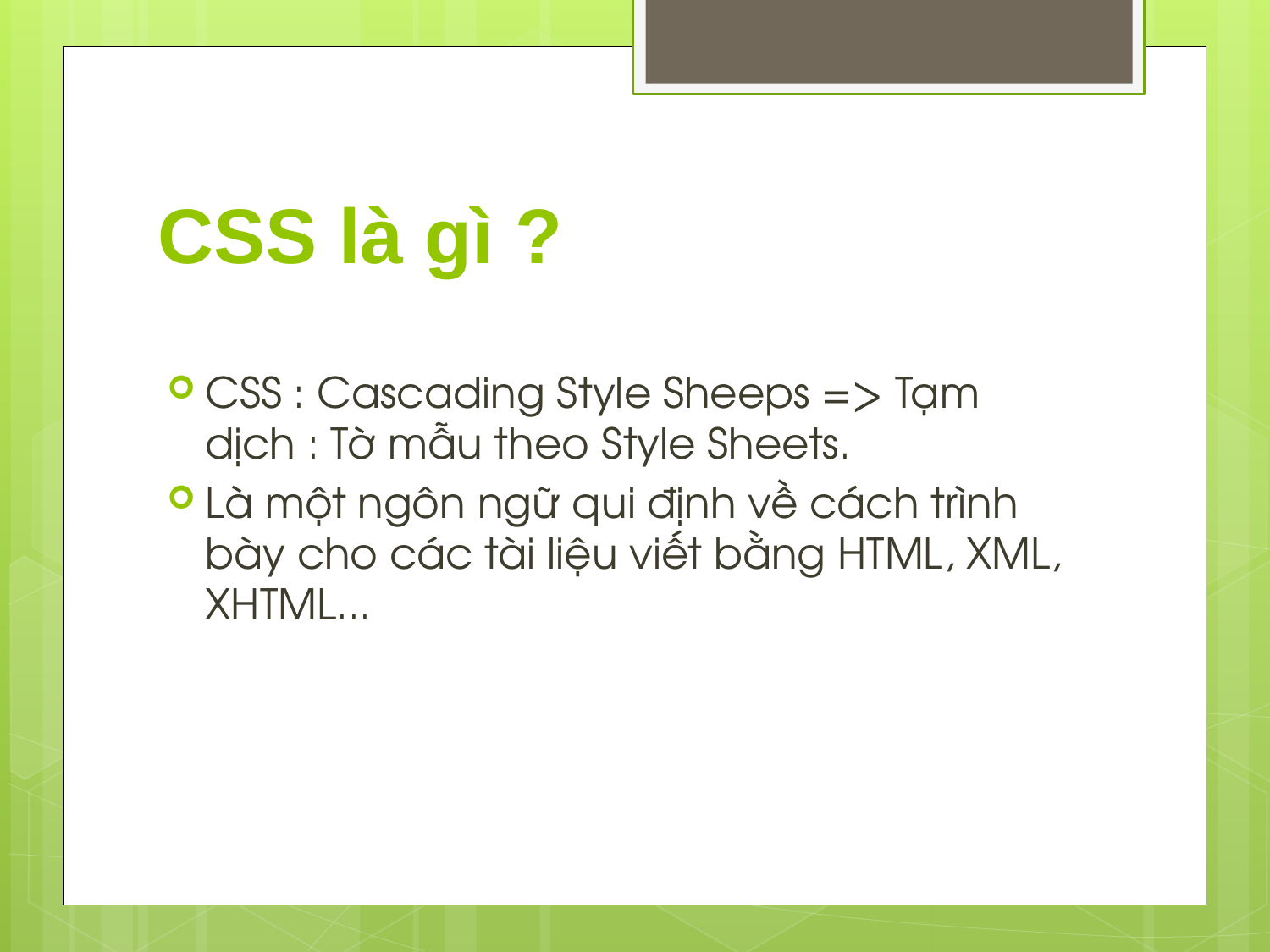

# CSS là gì ?
CSS : Cascading Style Sheeps => Tạm dịch : Tờ mẫu theo Style Sheets.
Là một ngôn ngữ qui định về cách trình bày cho các tài liệu viết bằng HTML, XML, XHTML...